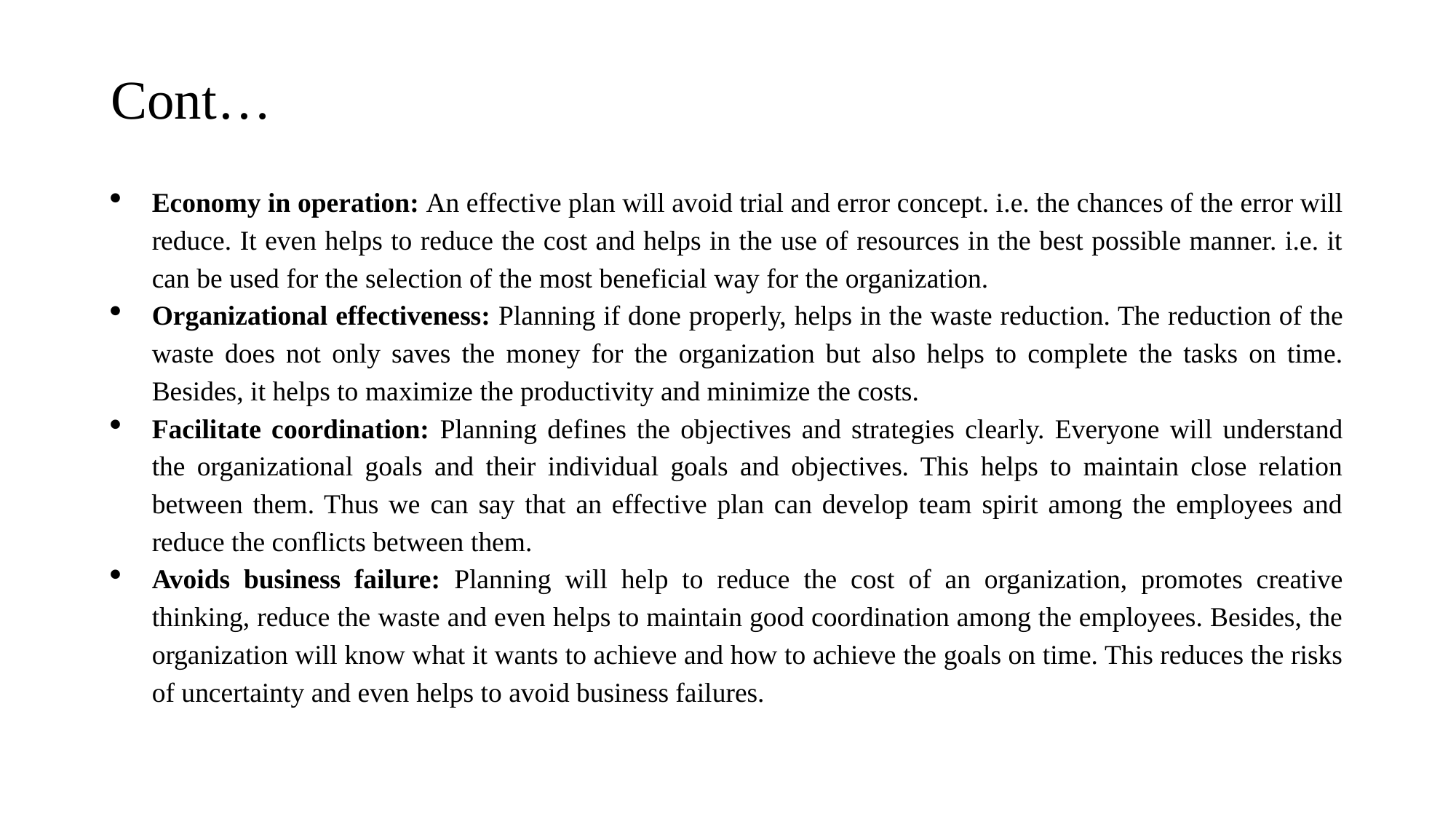

# Cont…
Economy in operation: An effective plan will avoid trial and error concept. i.e. the chances of the error will reduce. It even helps to reduce the cost and helps in the use of resources in the best possible manner. i.e. it can be used for the selection of the most beneficial way for the organization.
Organizational effectiveness: Planning if done properly, helps in the waste reduction. The reduction of the waste does not only saves the money for the organization but also helps to complete the tasks on time. Besides, it helps to maximize the productivity and minimize the costs.
Facilitate coordination: Planning defines the objectives and strategies clearly. Everyone will understand the organizational goals and their individual goals and objectives. This helps to maintain close relation between them. Thus we can say that an effective plan can develop team spirit among the employees and reduce the conflicts between them.
Avoids business failure: Planning will help to reduce the cost of an organization, promotes creative thinking, reduce the waste and even helps to maintain good coordination among the employees. Besides, the organization will know what it wants to achieve and how to achieve the goals on time. This reduces the risks of uncertainty and even helps to avoid business failures.